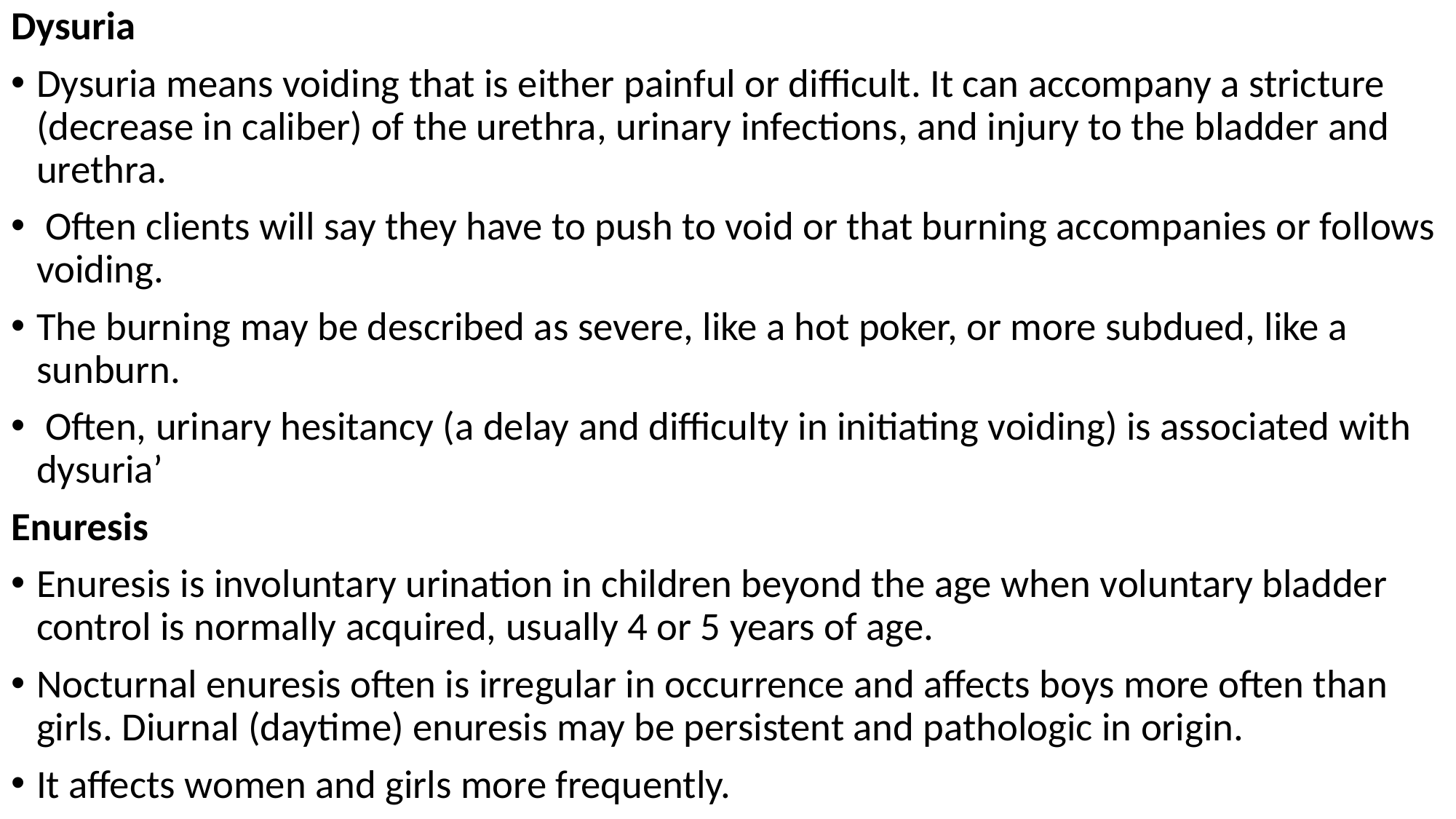

Dysuria
Dysuria means voiding that is either painful or difficult. It can accompany a stricture (decrease in caliber) of the urethra, urinary infections, and injury to the bladder and urethra.
 Often clients will say they have to push to void or that burning accompanies or follows voiding.
The burning may be described as severe, like a hot poker, or more subdued, like a sunburn.
 Often, urinary hesitancy (a delay and difficulty in initiating voiding) is associated with dysuria’
Enuresis
Enuresis is involuntary urination in children beyond the age when voluntary bladder control is normally acquired, usually 4 or 5 years of age.
Nocturnal enuresis often is irregular in occurrence and affects boys more often than girls. Diurnal (daytime) enuresis may be persistent and pathologic in origin.
It affects women and girls more frequently.